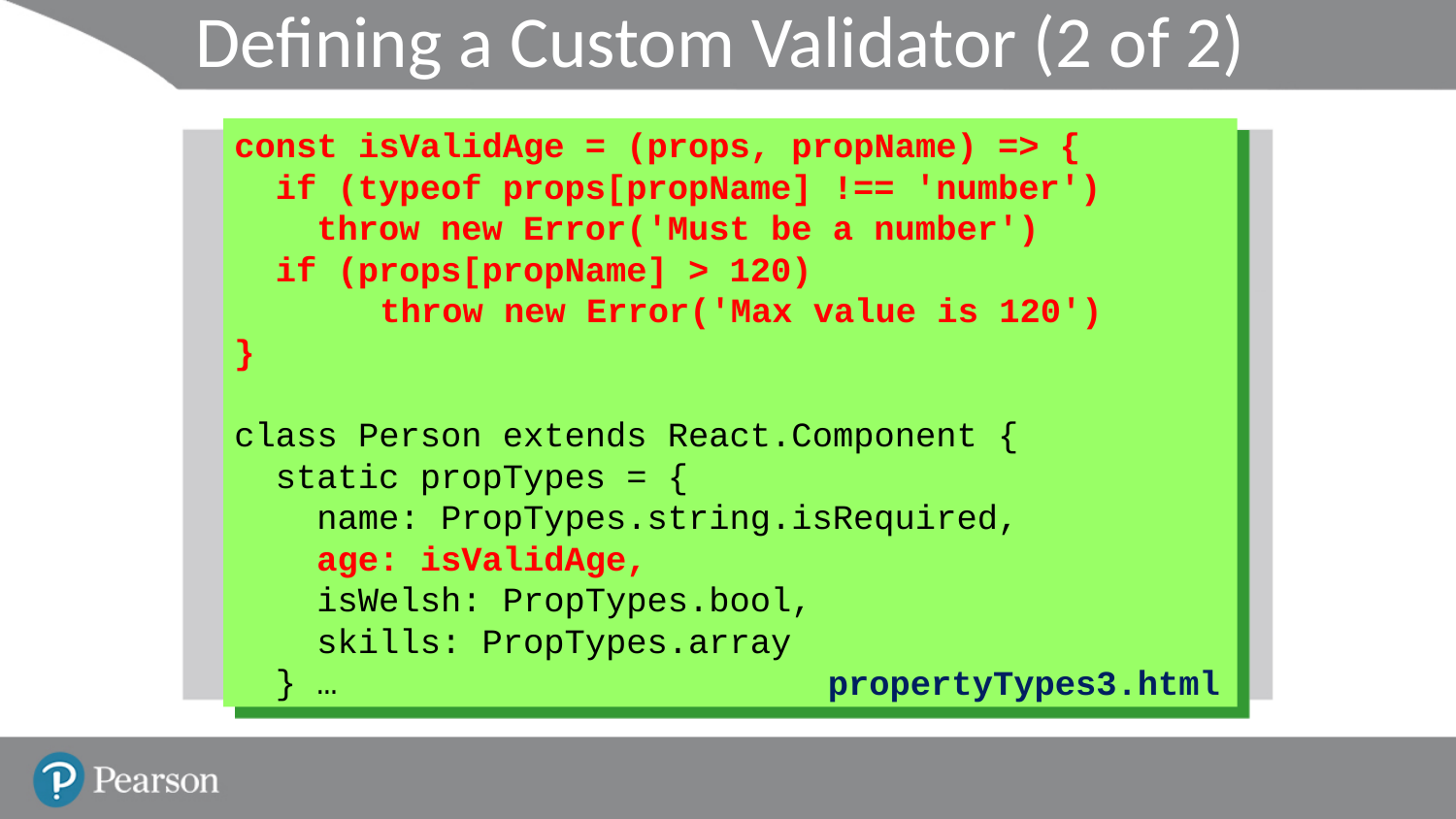

# Defining a Custom Validator (2 of 2)
const isValidAge = (props, propName) => {
  if (typeof props[propName] !== 'number')
    throw new Error('Must be a number')
  if (props[propName] > 120)
	throw new Error('Max value is 120')
}

class Person extends React.Component {
  static propTypes = {
    name: PropTypes.string.isRequired,
    age: isValidAge,
    isWelsh: PropTypes.bool,
    skills: PropTypes.array
  } …
propertyTypes3.html
propertyTypes3.html